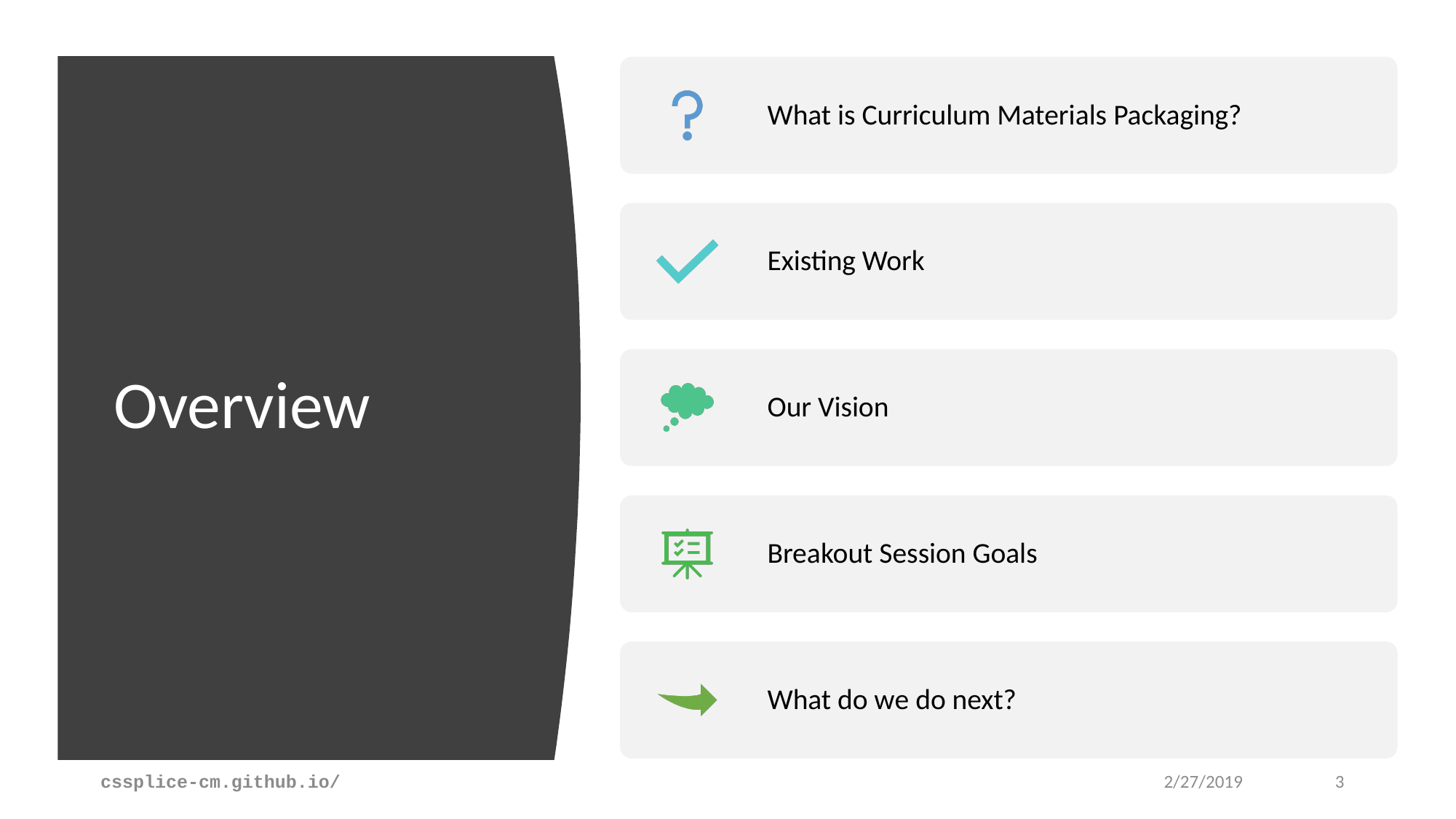

What is Curriculum Materials Packaging?
Existing Work
Our Vision
Breakout Session Goals
What do we do next?

# Overview
cssplice-cm.github.io/
2/27/2019
3